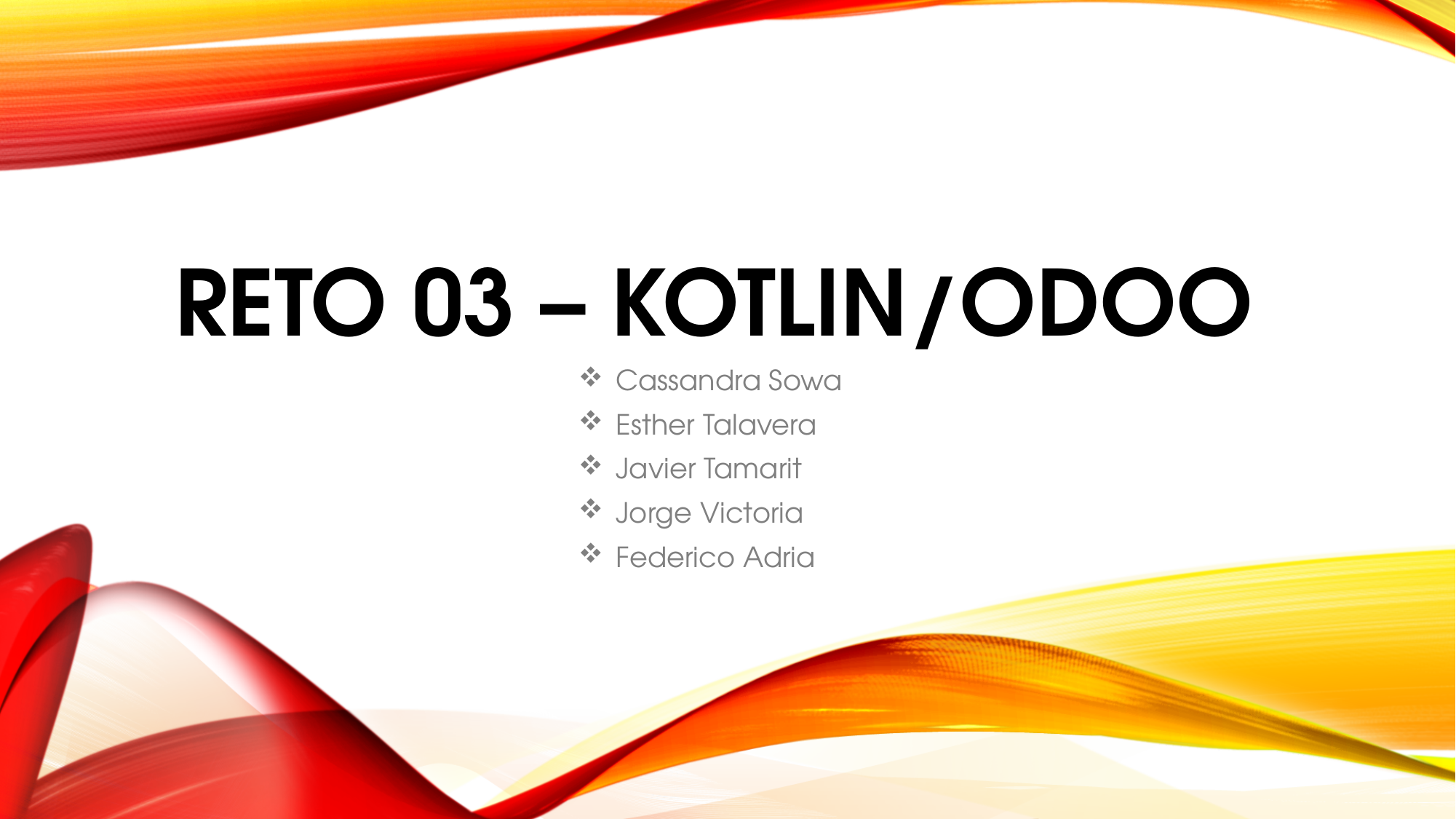

# RETO 03 – Kotlin/odoo
Cassandra Sowa
Esther Talavera
Javier Tamarit
Jorge Victoria
Federico Adria